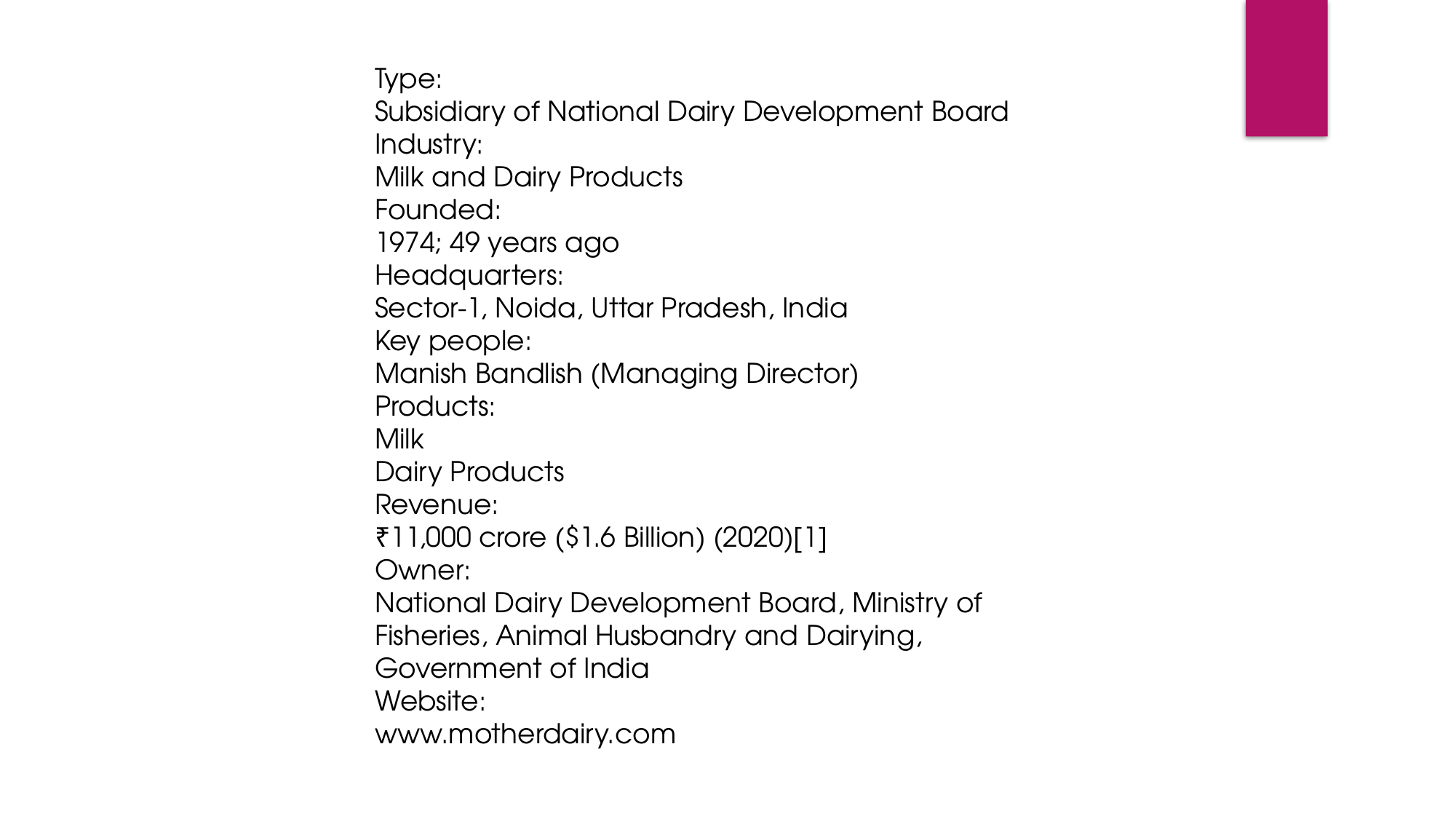

Type:
Subsidiary of National Dairy Development Board
Industry:
Milk and Dairy Products
Founded:
1974; 49 years ago
Headquarters:
Sector-1, Noida, Uttar Pradesh, India
Key people:
Manish Bandlish (Managing Director)
Products:
Milk
Dairy Products
Revenue:
₹11,000 crore ($1.6 Billion) (2020)[1]
Owner:
National Dairy Development Board, Ministry of Fisheries, Animal Husbandry and Dairying,
Government of India
Website:
www.motherdairy.com